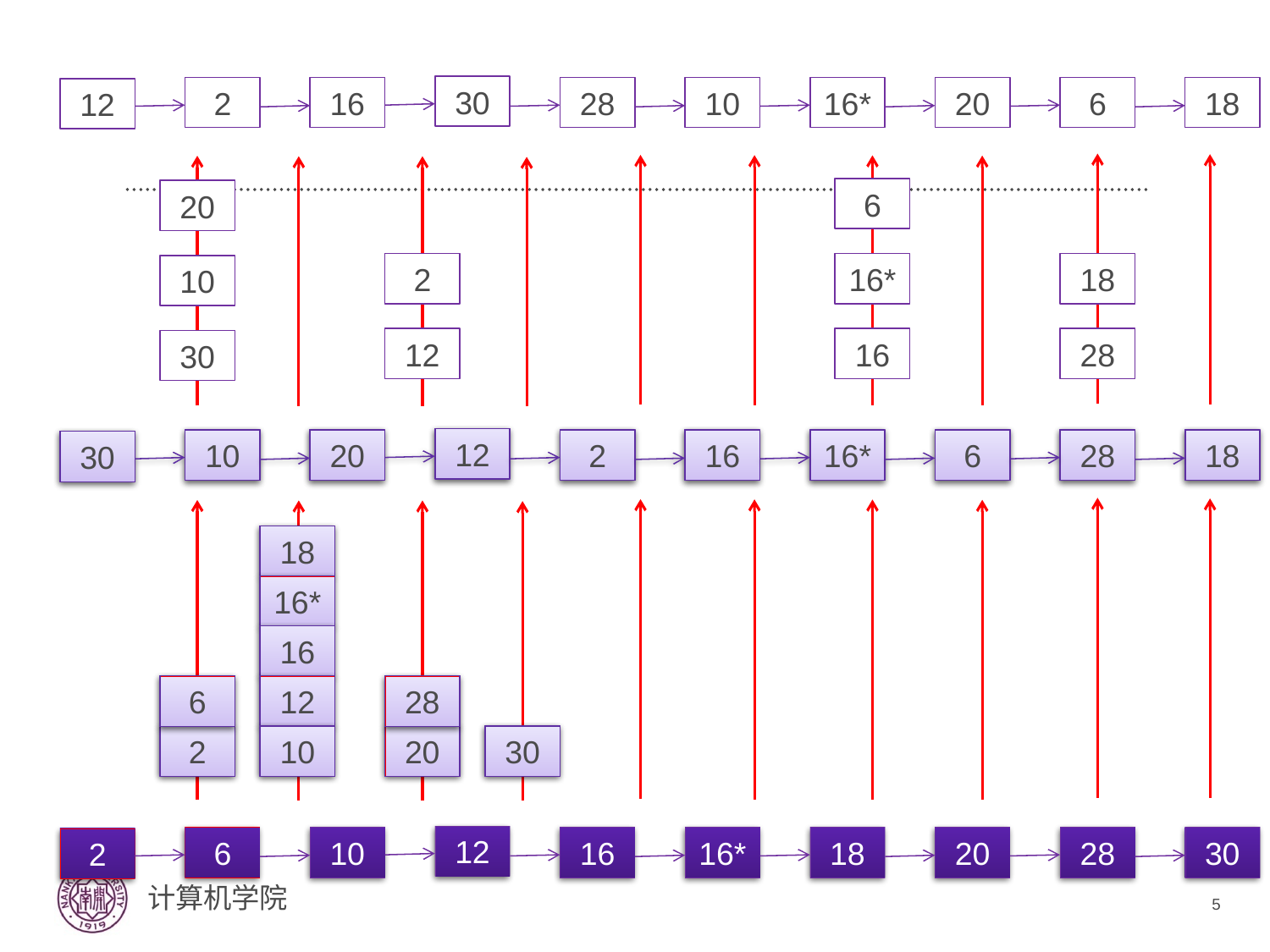

30

2

16

28

10

16*

20

6

18

12

6

20

2

16*

18

10

12

16

28

30

12

10

20

2

16

16*

6

28

18

30

18

16*

16

6

12

28

2

10

20

30

12

6

10

16

16*

18

20

28

30

2
5